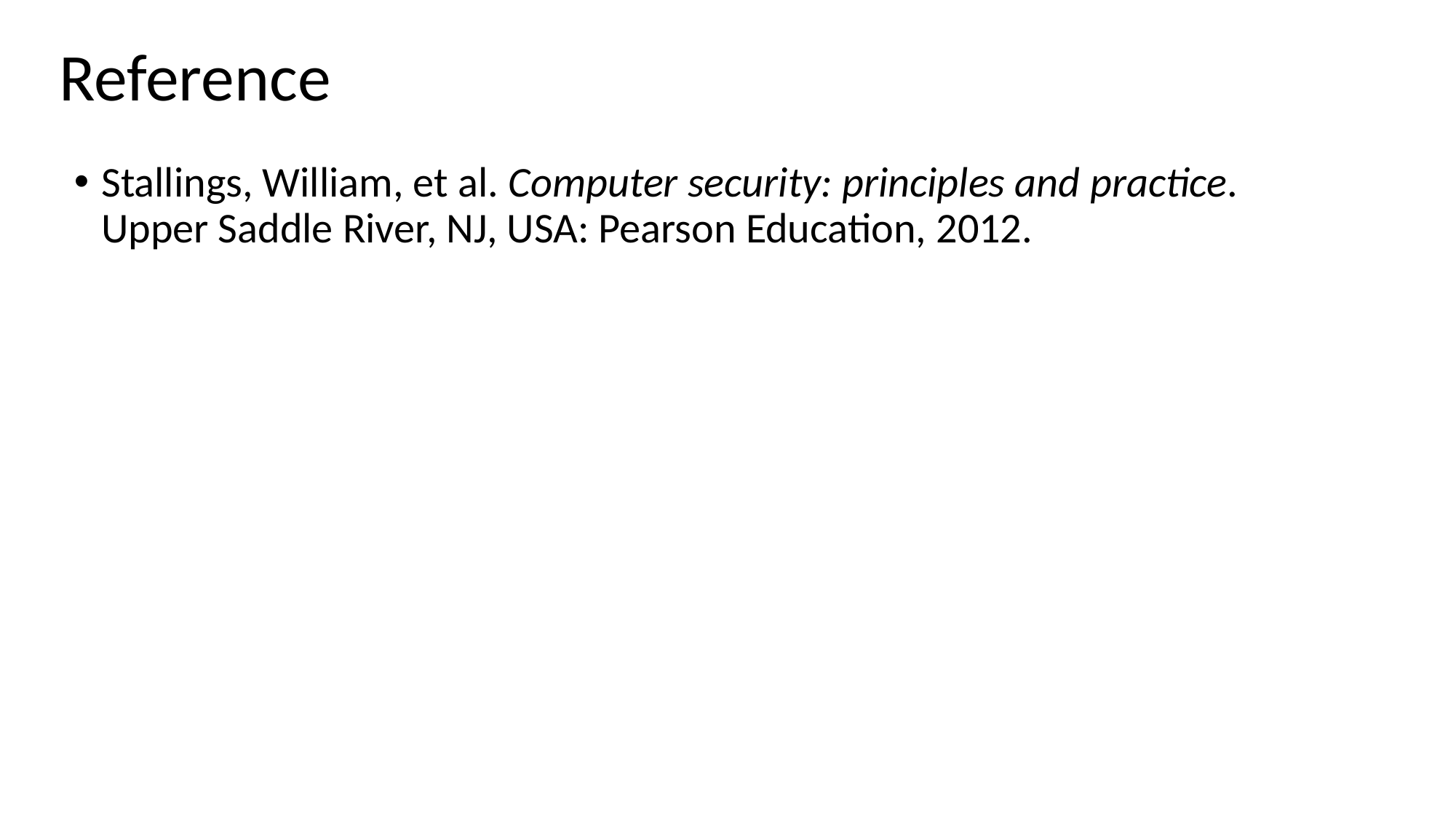

# Reference
Stallings, William, et al. Computer security: principles and practice. Upper Saddle River, NJ, USA: Pearson Education, 2012.